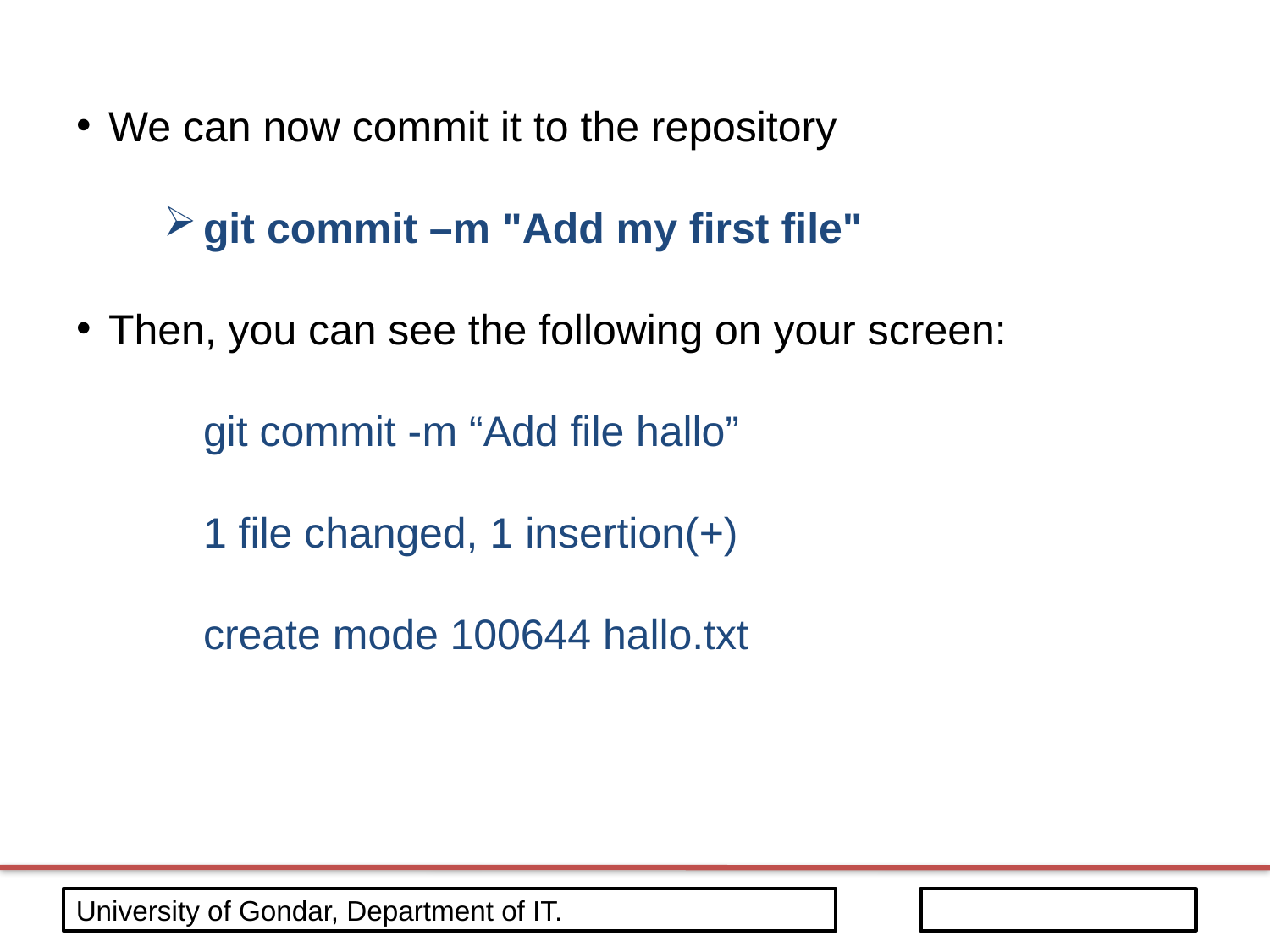

We can now commit it to the repository
git commit –m "Add my first file"
Then, you can see the following on your screen:
git commit -m “Add file hallo”
1 file changed, 1 insertion(+)
create mode 100644 hallo.txt